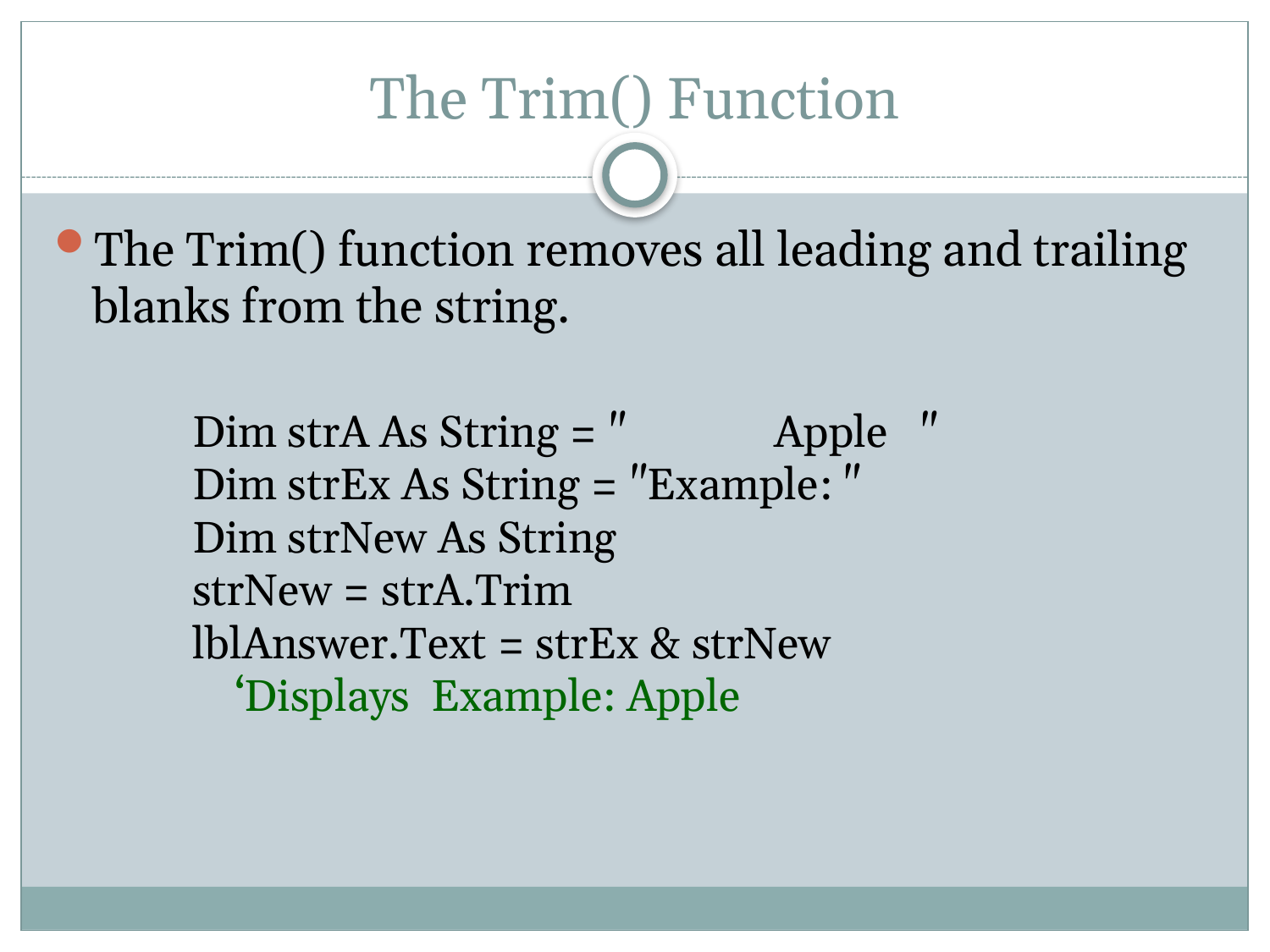

# The Trim() Function
The Trim() function removes all leading and trailing blanks from the string.
        Dim strA As String = "              Apple   "
        Dim strEx As String = "Example: "
        Dim strNew As String
        strNew = strA.Trim
        lblAnswer.Text = strEx & strNew
	‘Displays  Example: Apple